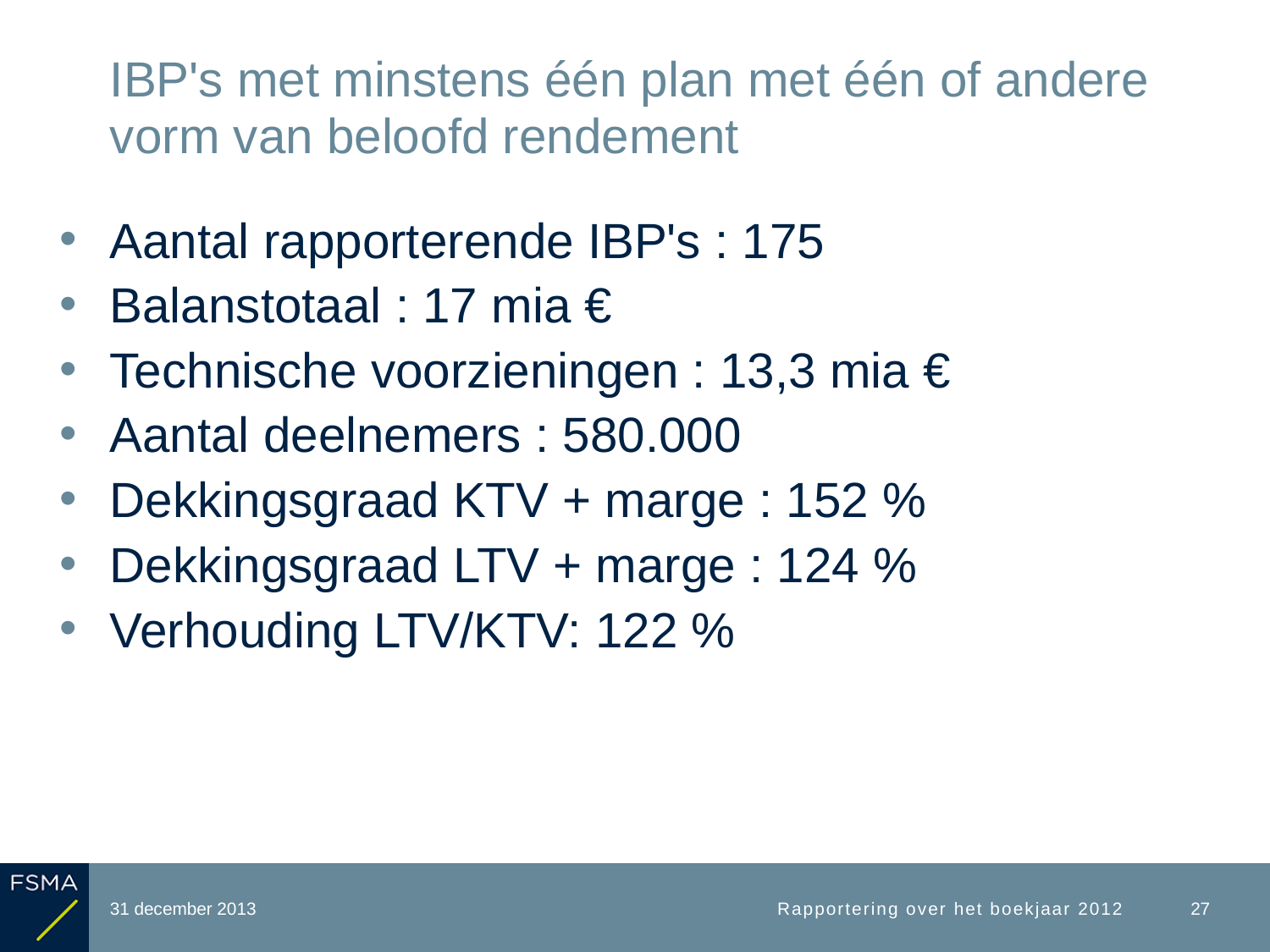

# IBP's met minstens één plan met één of andere vorm van beloofd rendement
Aantal rapporterende IBP's : 175
Balanstotaal : 17 mia €
Technische voorzieningen : 13,3 mia €
Aantal deelnemers : 580.000
Dekkingsgraad KTV + marge : 152 %
Dekkingsgraad LTV + marge : 124 %
Verhouding LTV/KTV: 122 %
31 december 2013
Rapportering over het boekjaar 2012
27